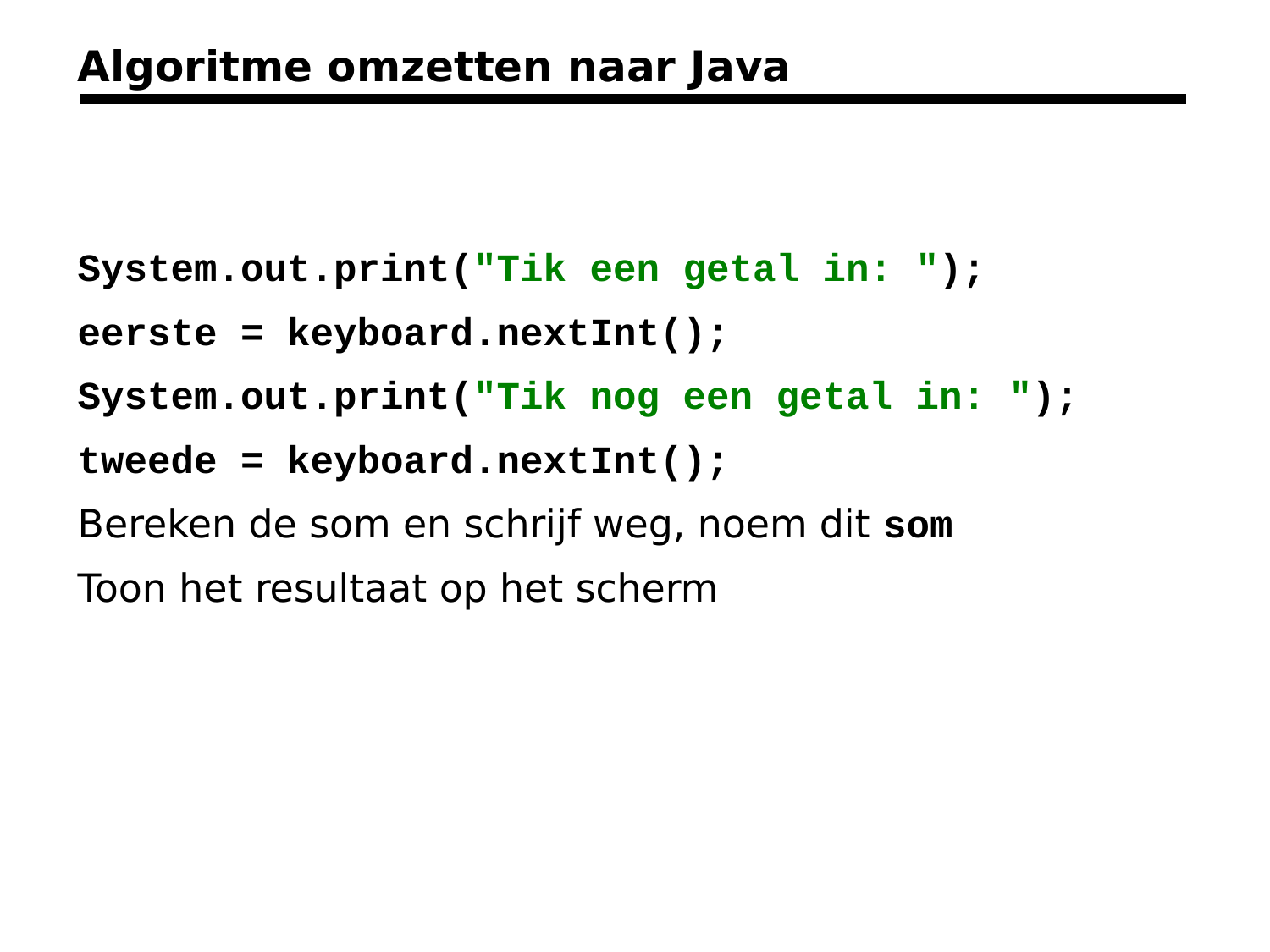

# Algoritme omzetten naar Java

System.out.print("Tik een getal in: ");
eerste = keyboard.nextInt();
System.out.print("Tik nog een getal in: ");
tweede = keyboard.nextInt();
Bereken de som en schrijf weg, noem dit som
Toon het resultaat op het scherm